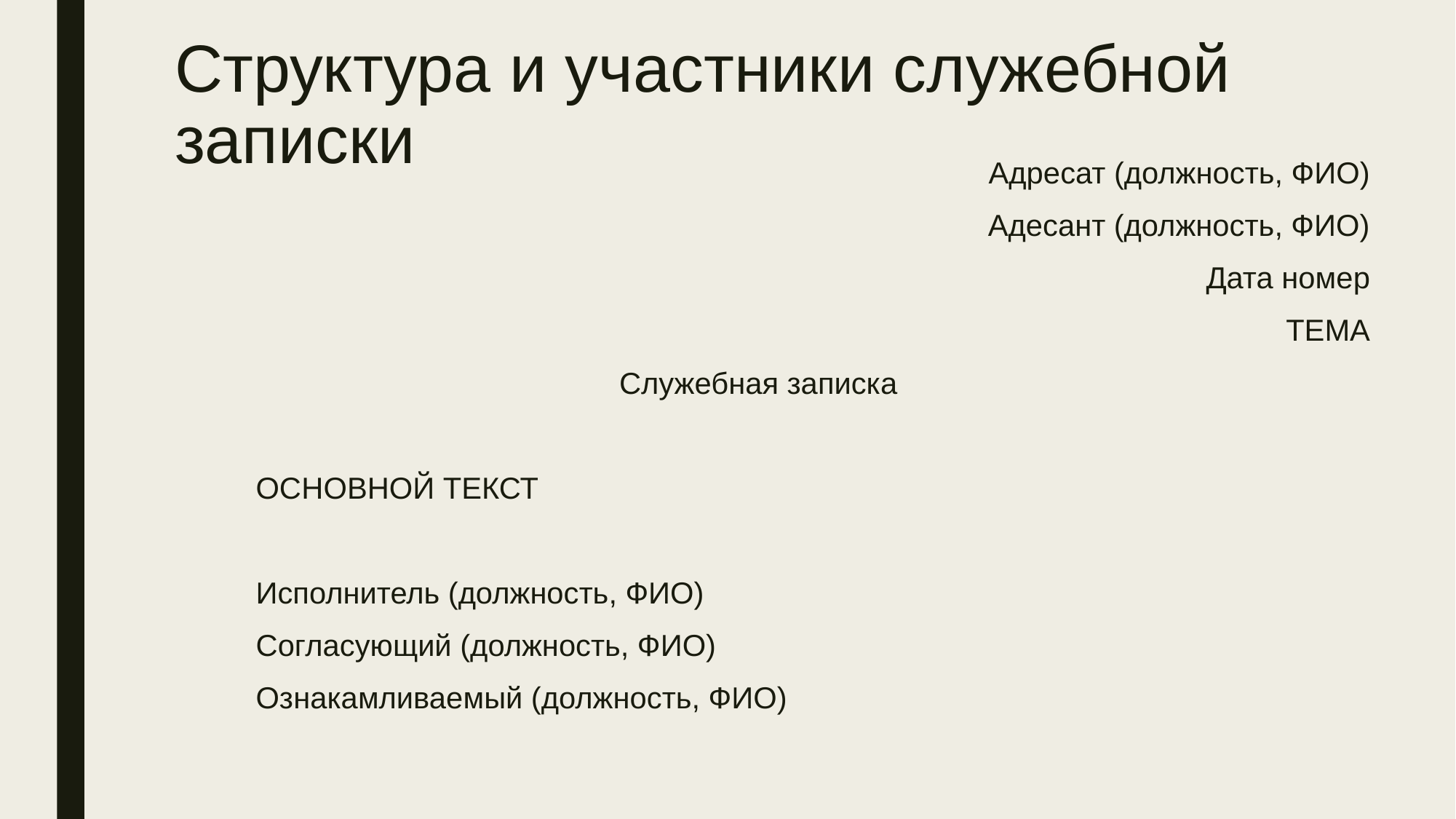

# Структура и участники служебной записки
Адресат (должность, ФИО)
Адесант (должность, ФИО)
Дата номер
ТЕМА
Служебная записка

	ОСНОВНОЙ ТЕКСТ

	Исполнитель (должность, ФИО)
	Согласующий (должность, ФИО)
	Ознакамливаемый (должность, ФИО)